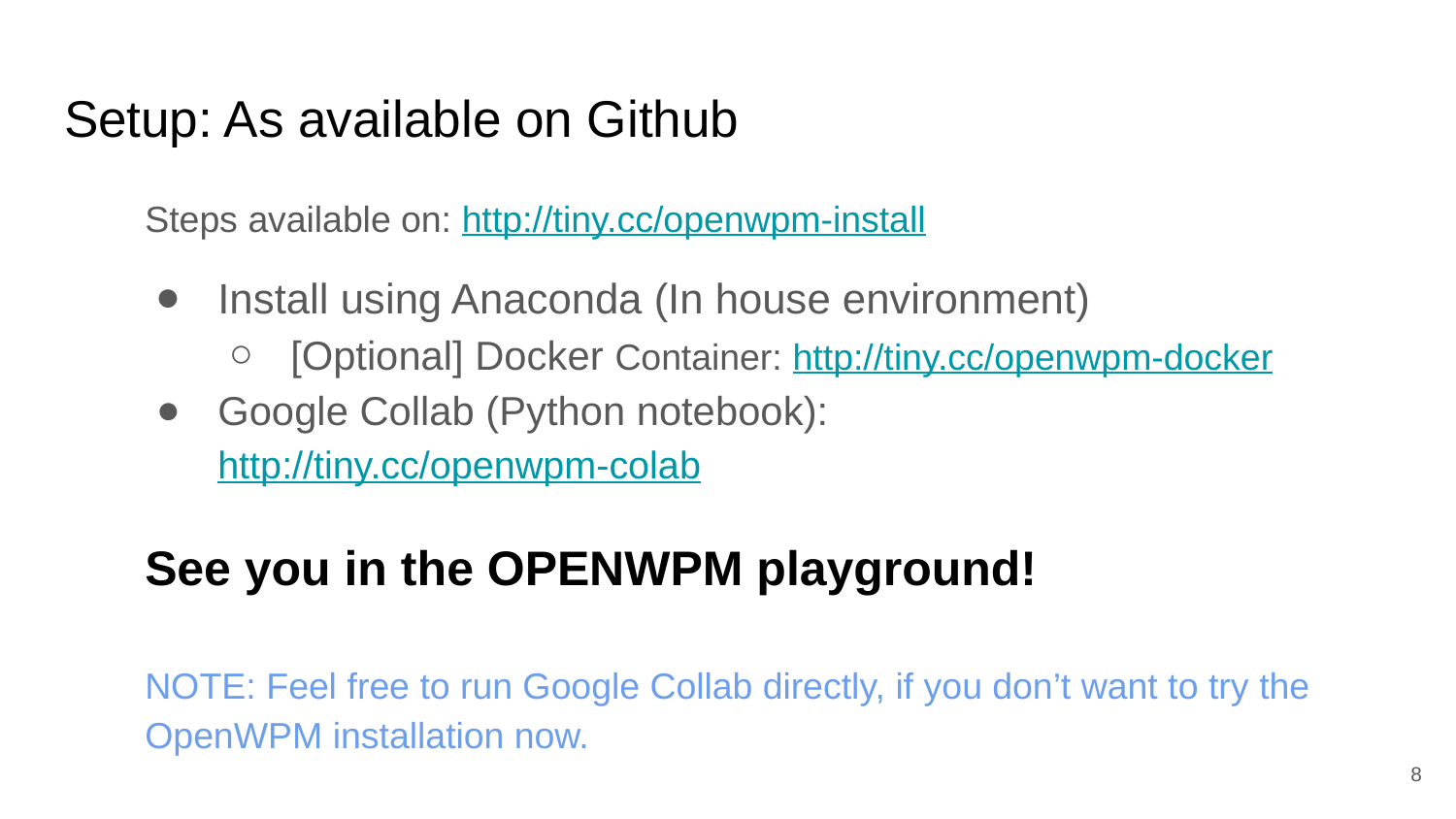

# Setup: As available on Github
Steps available on: http://tiny.cc/openwpm-install
Install using Anaconda (In house environment)
[Optional] Docker Container: http://tiny.cc/openwpm-docker
Google Collab (Python notebook): http://tiny.cc/openwpm-colab

See you in the OPENWPM playground!

NOTE: Feel free to run Google Collab directly, if you don’t want to try the OpenWPM installation now.
8